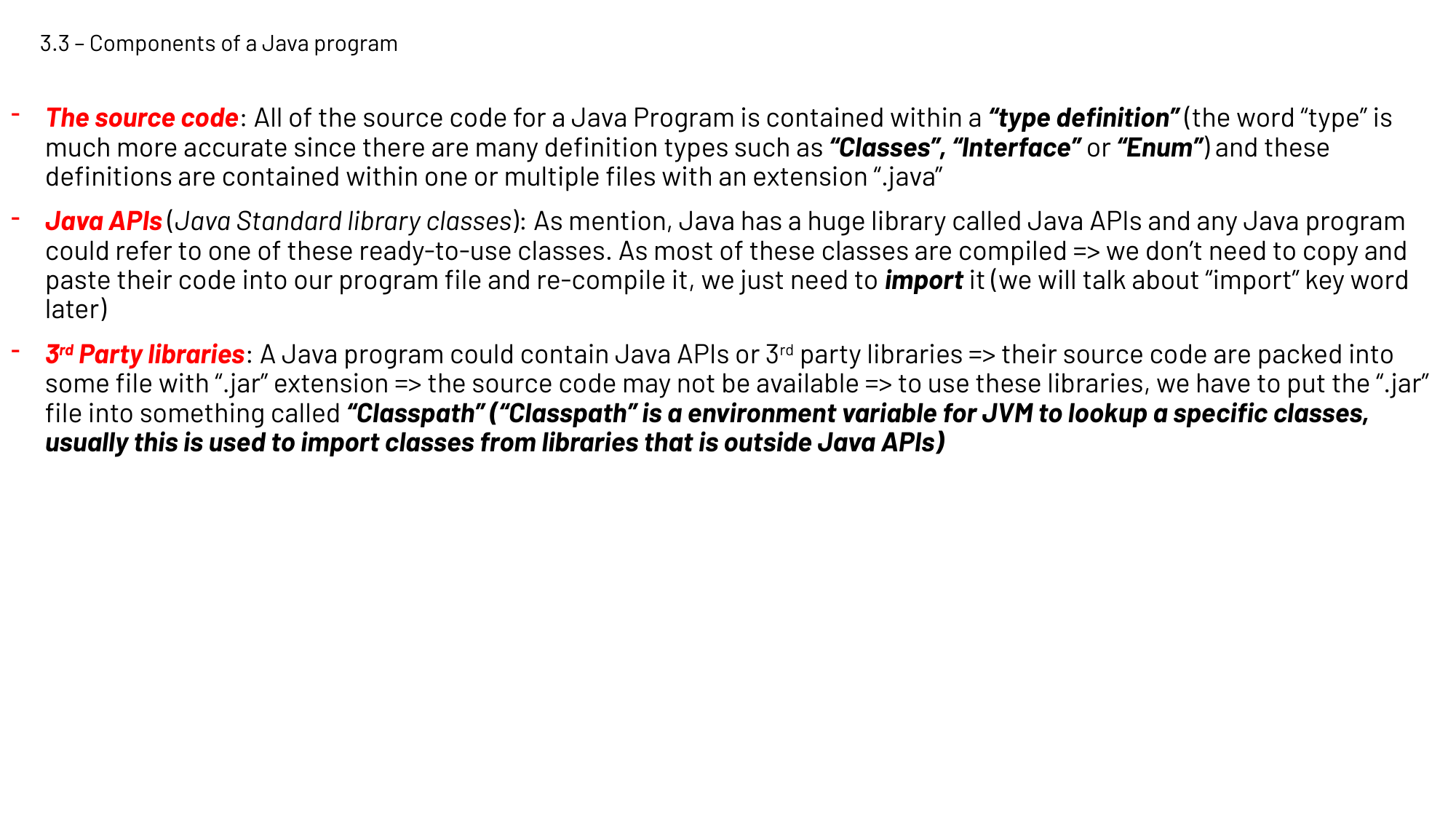

3.3 – Components of a Java program
The source code: All of the source code for a Java Program is contained within a “type definition” (the word “type” is much more accurate since there are many definition types such as “Classes”, “Interface” or “Enum”) and these definitions are contained within one or multiple files with an extension “.java”
Java APIs (Java Standard library classes): As mention, Java has a huge library called Java APIs and any Java program could refer to one of these ready-to-use classes. As most of these classes are compiled => we don’t need to copy and paste their code into our program file and re-compile it, we just need to import it (we will talk about “import” key word later)
3rd Party libraries: A Java program could contain Java APIs or 3rd party libraries => their source code are packed into some file with “.jar” extension => the source code may not be available => to use these libraries, we have to put the “.jar” file into something called “Classpath” (“Classpath” is a environment variable for JVM to lookup a specific classes, usually this is used to import classes from libraries that is outside Java APIs)